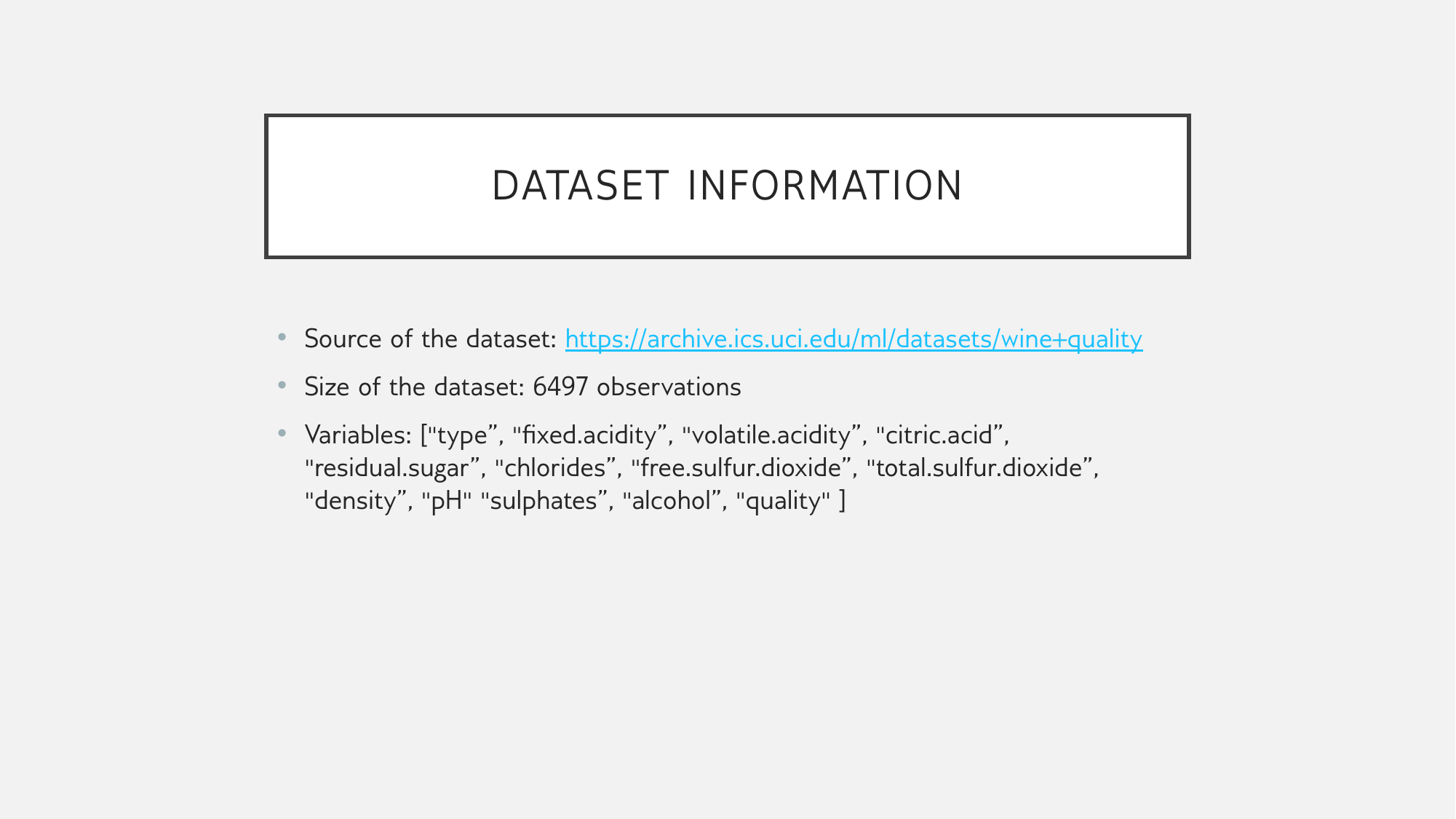

# Dataset Information
Source of the dataset: https://archive.ics.uci.edu/ml/datasets/wine+quality
Size of the dataset: 6497 observations
Variables: ["type”, "fixed.acidity”, "volatile.acidity”, "citric.acid”, "residual.sugar”, "chlorides”, "free.sulfur.dioxide”, "total.sulfur.dioxide”, "density”, "pH" "sulphates”, "alcohol”, "quality" ]